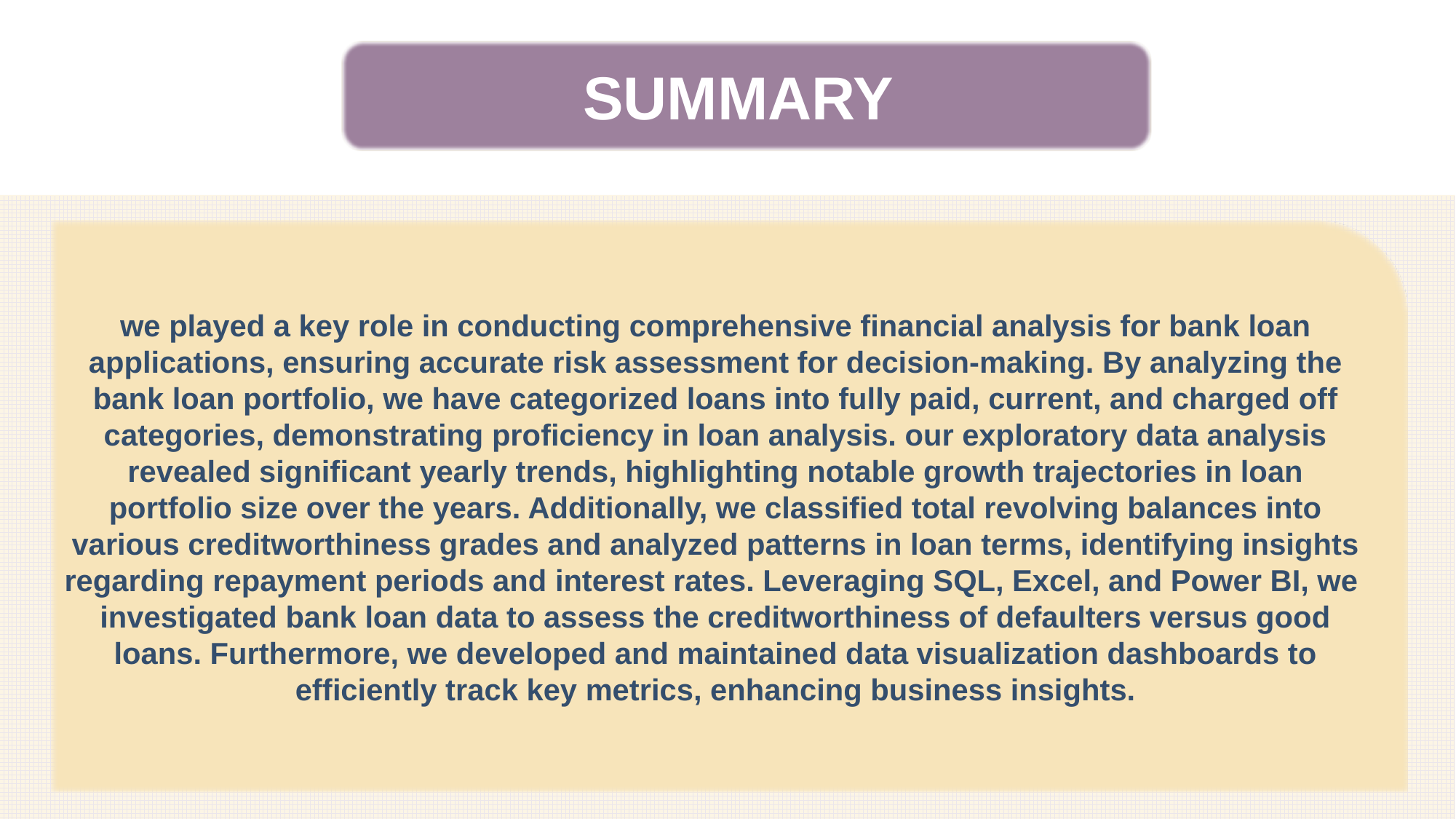

SUMMARY
we played a key role in conducting comprehensive financial analysis for bank loan applications, ensuring accurate risk assessment for decision-making. By analyzing the bank loan portfolio, we have categorized loans into fully paid, current, and charged off categories, demonstrating proficiency in loan analysis. our exploratory data analysis revealed significant yearly trends, highlighting notable growth trajectories in loan portfolio size over the years. Additionally, we classified total revolving balances into various creditworthiness grades and analyzed patterns in loan terms, identifying insights regarding repayment periods and interest rates. Leveraging SQL, Excel, and Power BI, we  investigated bank loan data to assess the creditworthiness of defaulters versus good loans. Furthermore, we developed and maintained data visualization dashboards to efficiently track key metrics, enhancing business insights.